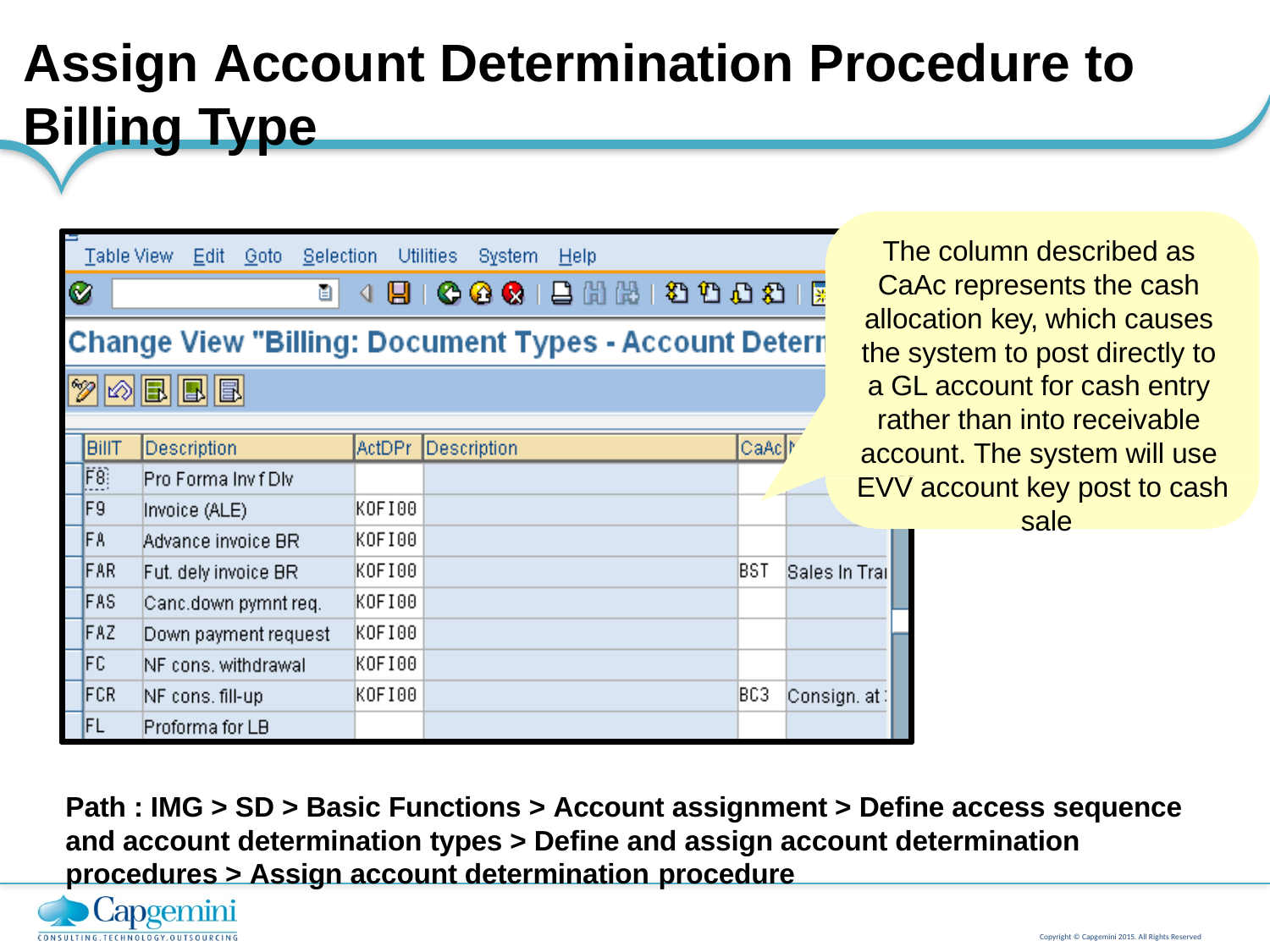

# Assign Account Determination Procedure to  Billing Type

The column described as  CaAc represents the cash  allocation key, which causes  the system to post directly to  a GL account for cash entry  rather than into receivable  account. The system will use  EVV account key post to cash  sale
Path : IMG > SD > Basic Functions > Account assignment > Define access sequence  and account determination types > Define and assign account determination  procedures > Assign account determination procedure